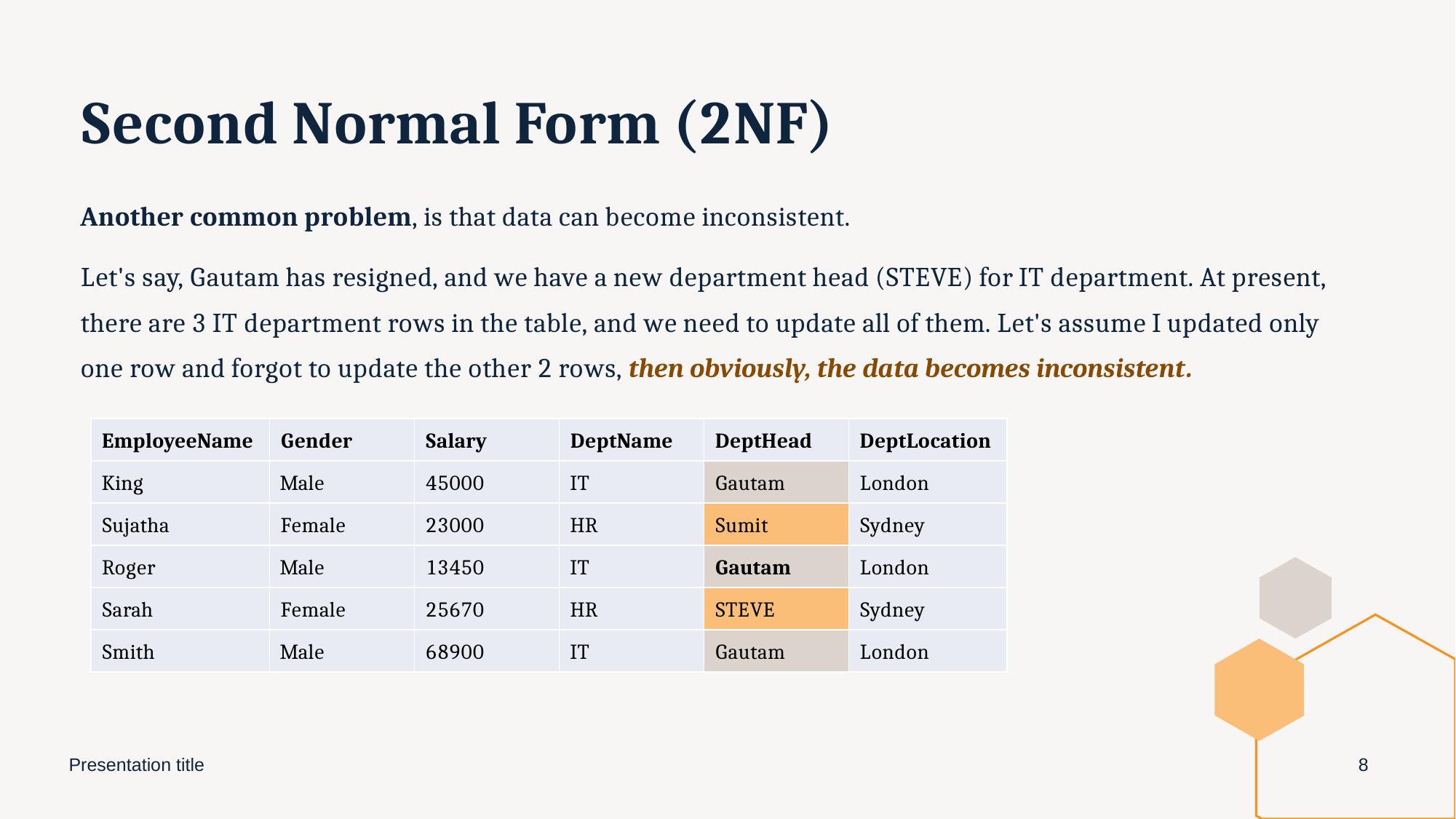

# Second Normal Form (2NF)
Another common problem, is that data can become inconsistent.
Let's say, Gautam has resigned, and we have a new department head (STEVE) for IT department. At present, there are 3 IT department rows in the table, and we need to update all of them. Let's assume I updated only one row and forgot to update the other 2 rows, then obviously, the data becomes inconsistent.
| EmployeeName | Gender | Salary | DeptName | DeptHead | DeptLocation |
| --- | --- | --- | --- | --- | --- |
| King | Male | 45000 | IT | Gautam | London |
| Sujatha | Female | 23000 | HR | Sumit | Sydney |
| Roger | Male | 13450 | IT | Gautam | London |
| Sarah | Female | 25670 | HR | STEVE | Sydney |
| Smith | Male | 68900 | IT | Gautam | London |
Presentation title
8